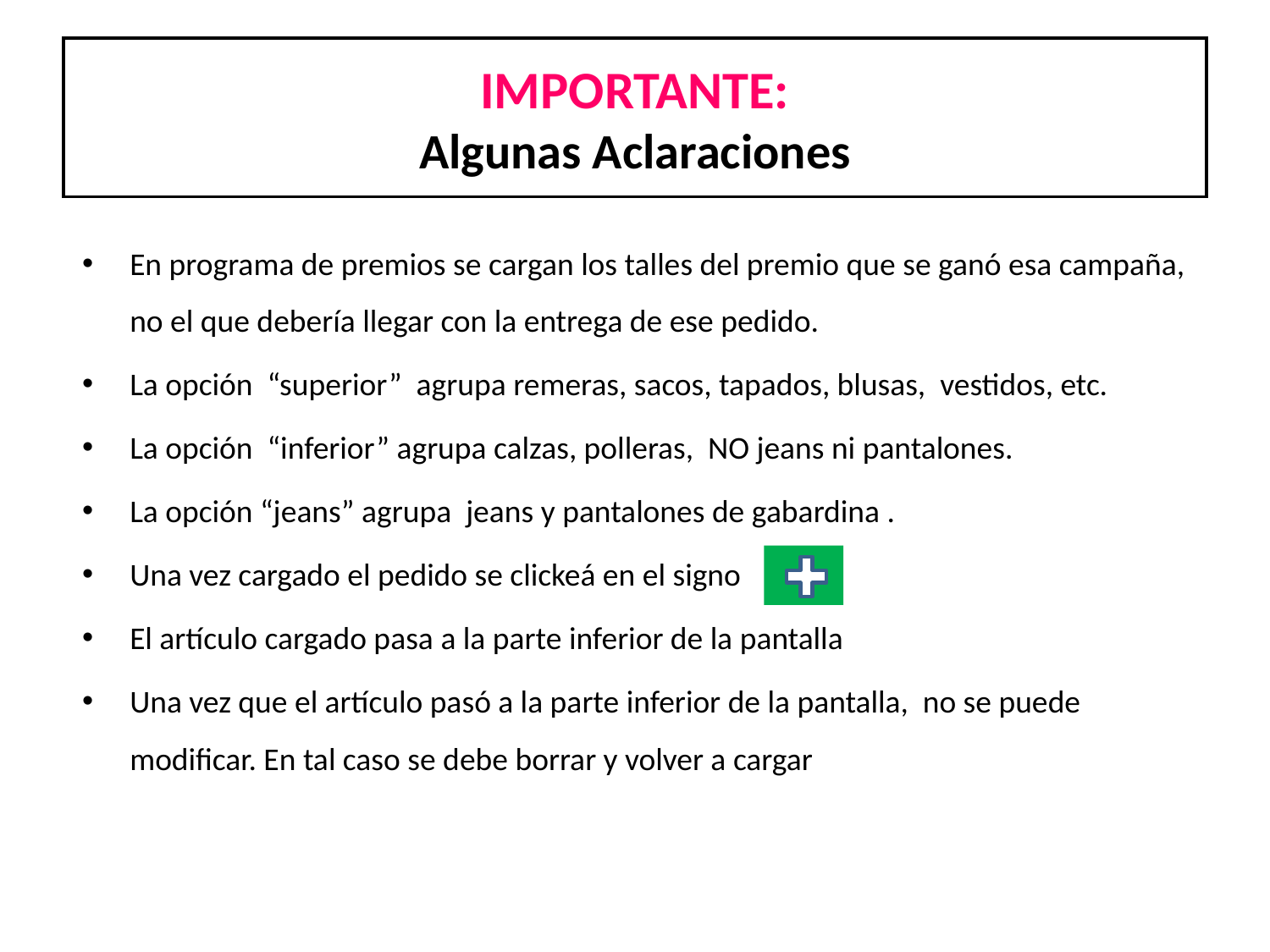

# IMPORTANTE: Algunas Aclaraciones
En programa de premios se cargan los talles del premio que se ganó esa campaña,
no el que debería llegar con la entrega de ese pedido.
La opción  “superior”  agrupa remeras, sacos, tapados, blusas,  vestidos, etc.
La opción  “inferior” agrupa calzas, polleras,  NO jeans ni pantalones.
La opción “jeans” agrupa  jeans y pantalones de gabardina .
Una vez cargado el pedido se clickeá en el signo
El artículo cargado pasa a la parte inferior de la pantalla
Una vez que el artículo pasó a la parte inferior de la pantalla,  no se puede modificar. En tal caso se debe borrar y volver a cargar